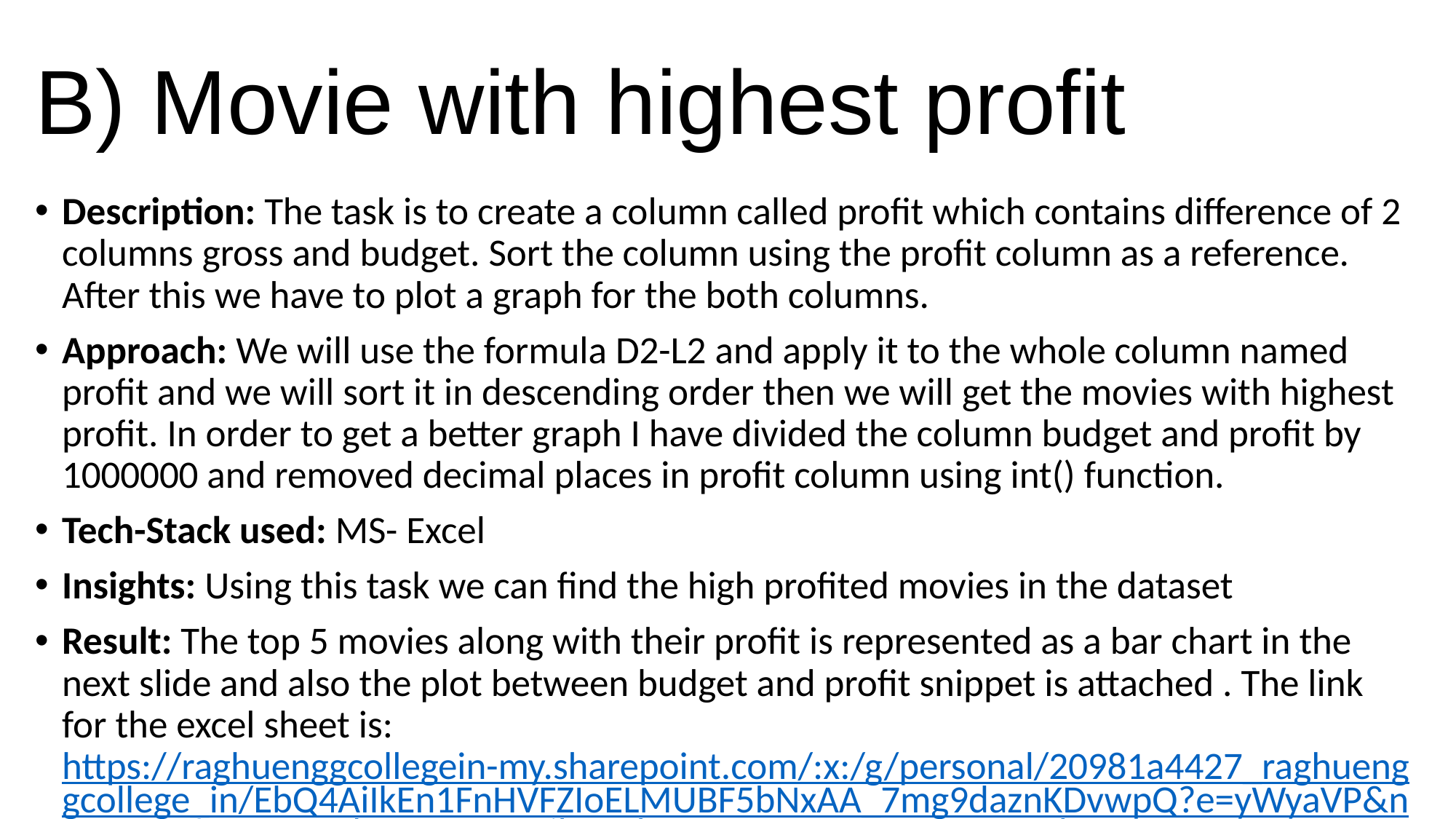

# B) Movie with highest profit
Description: The task is to create a column called profit which contains difference of 2 columns gross and budget. Sort the column using the profit column as a reference. After this we have to plot a graph for the both columns.
Approach: We will use the formula D2-L2 and apply it to the whole column named profit and we will sort it in descending order then we will get the movies with highest profit. In order to get a better graph I have divided the column budget and profit by 1000000 and removed decimal places in profit column using int() function.
Tech-Stack used: MS- Excel
Insights: Using this task we can find the high profited movies in the dataset
Result: The top 5 movies along with their profit is represented as a bar chart in the next slide and also the plot between budget and profit snippet is attached . The link for the excel sheet is: https://raghuenggcollegein-my.sharepoint.com/:x:/g/personal/20981a4427_raghuenggcollege_in/EbQ4AiIkEn1FnHVFZIoELMUBF5bNxAA_7mg9daznKDvwpQ?e=yWyaVP&nav=MTVfe0M5MTdFNzE4LTRFRjktNDk0NS1BMDI0LUM3ODRBMkZGQzA1NX0